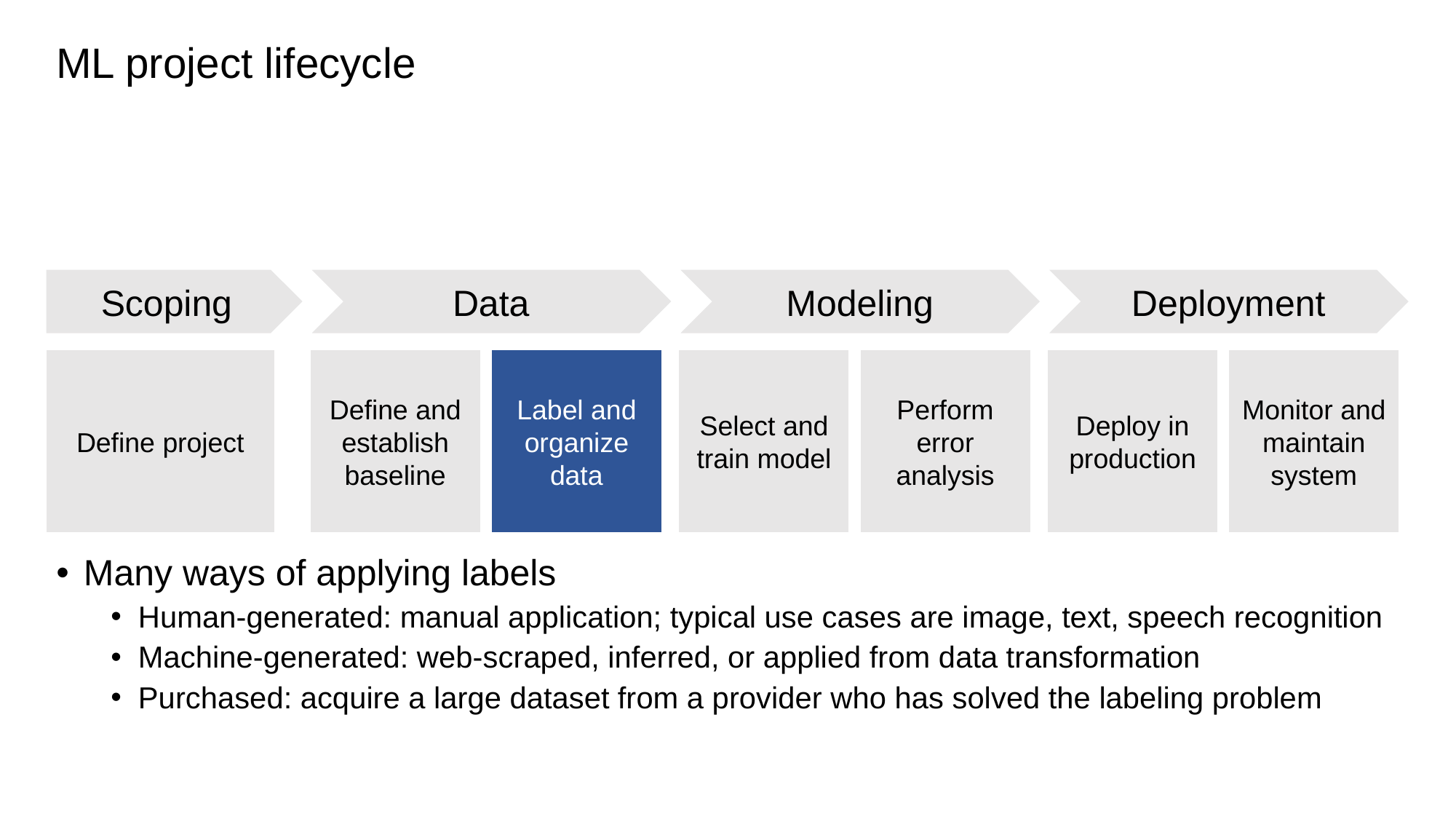

# ML project lifecycle
Scoping
Data
Modeling
Deployment
Define project
Define and establish baseline
Label and organize data
Select and train model
Perform error analysis
Deploy in production
Monitor and maintain system
Many ways of applying labels
Human-generated: manual application; typical use cases are image, text, speech recognition
Machine-generated: web-scraped, inferred, or applied from data transformation
Purchased: acquire a large dataset from a provider who has solved the labeling problem